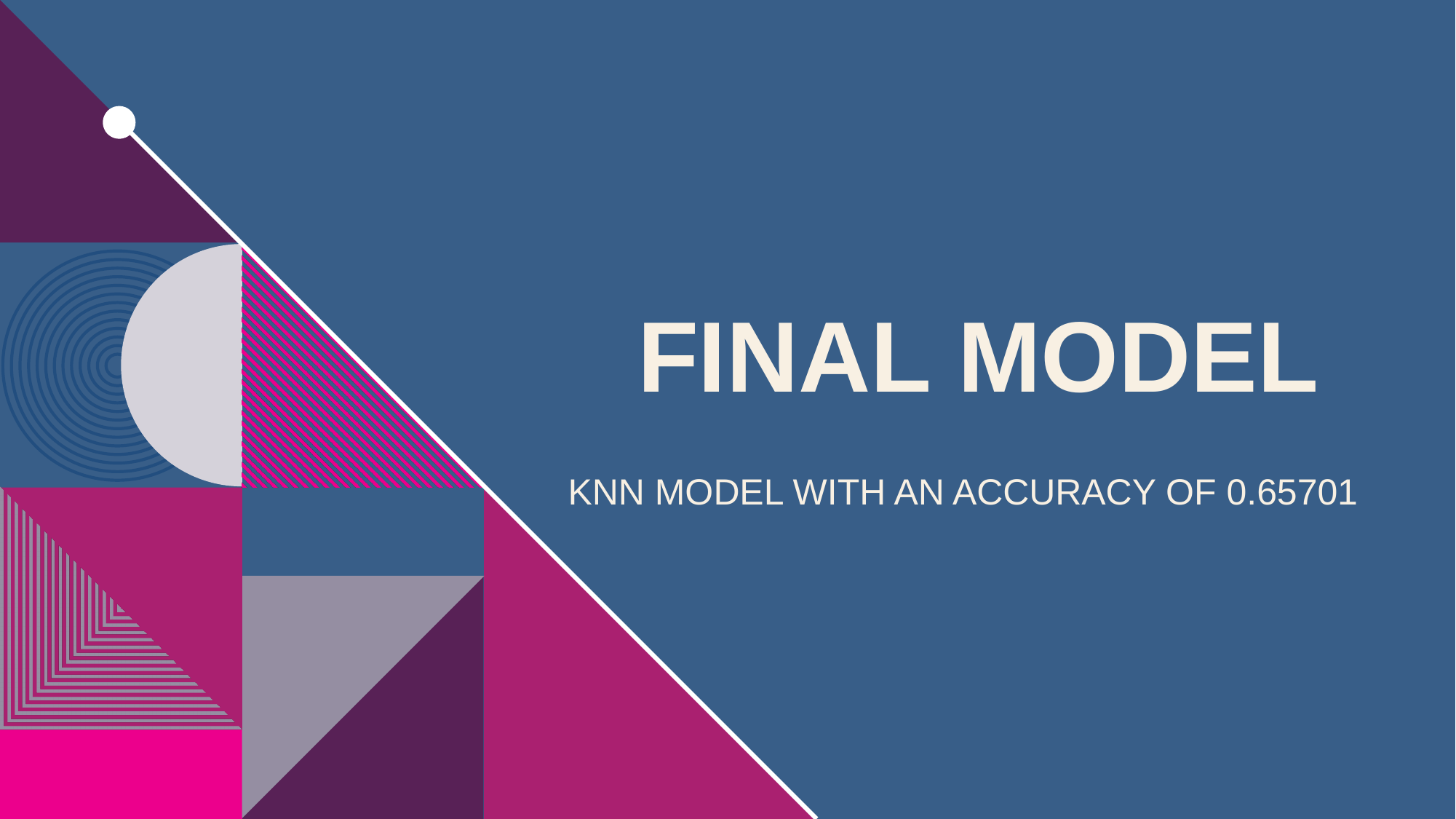

# Final model
KNN MODEL WITH AN ACCURACY OF 0.65701